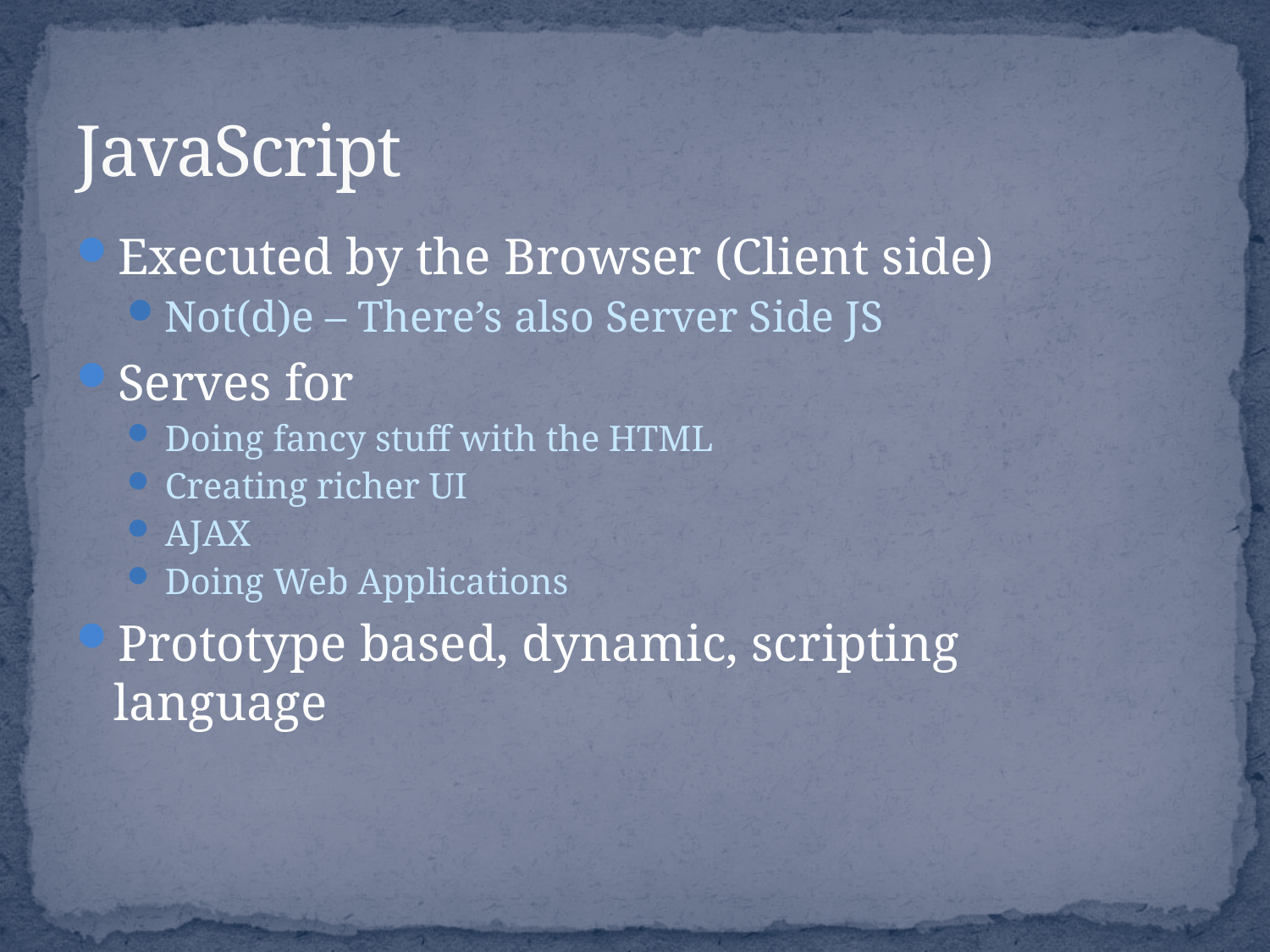

# JavaScript
Executed by the Browser (Client side)
Not(d)e – There’s also Server Side JS
Serves for
Doing fancy stuff with the HTML
Creating richer UI
AJAX
Doing Web Applications
Prototype based, dynamic, scripting language